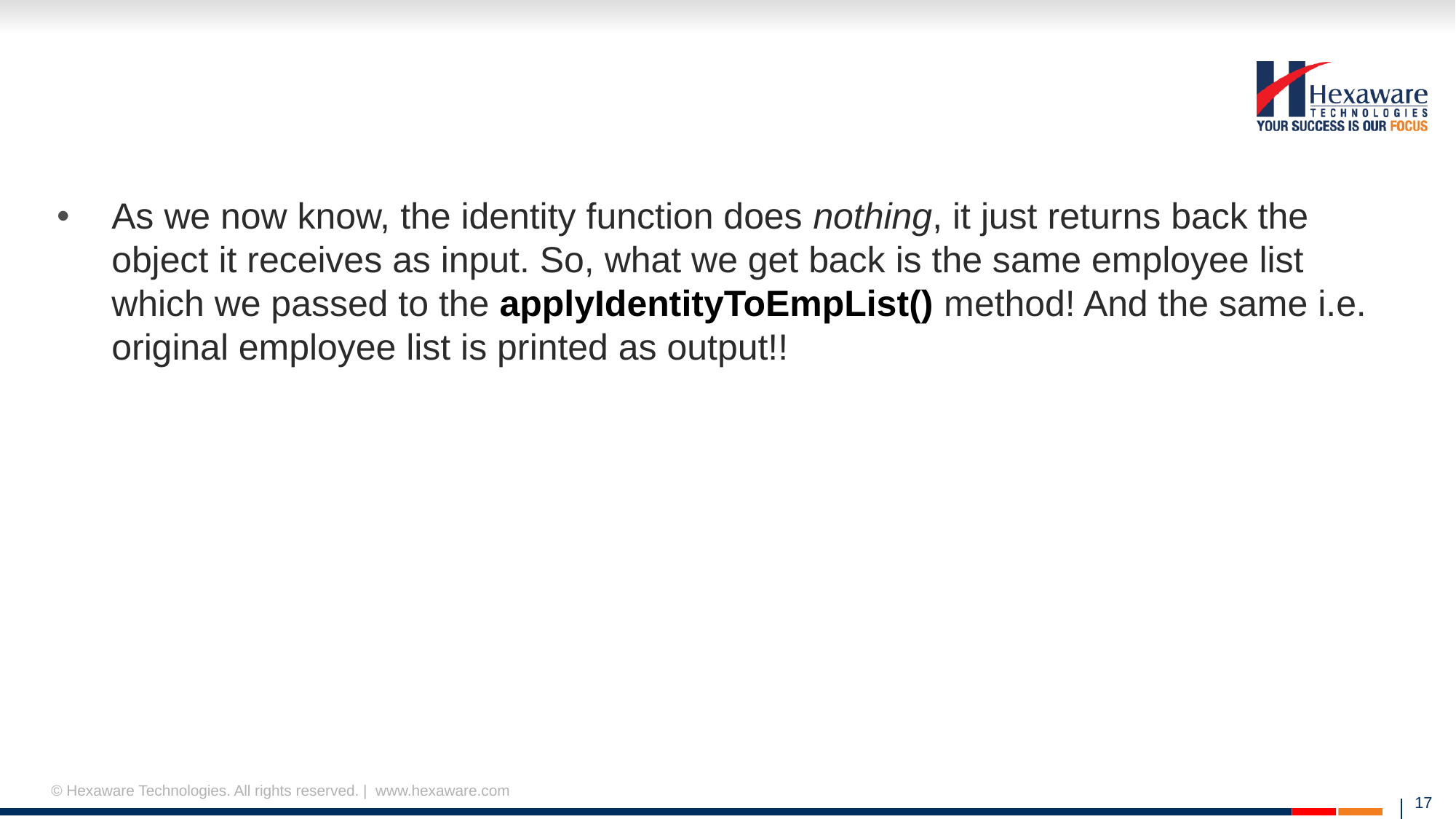

#
As we now know, the identity function does nothing, it just returns back the object it receives as input. So, what we get back is the same employee list which we passed to the applyIdentityToEmpList() method! And the same i.e. original employee list is printed as output!!